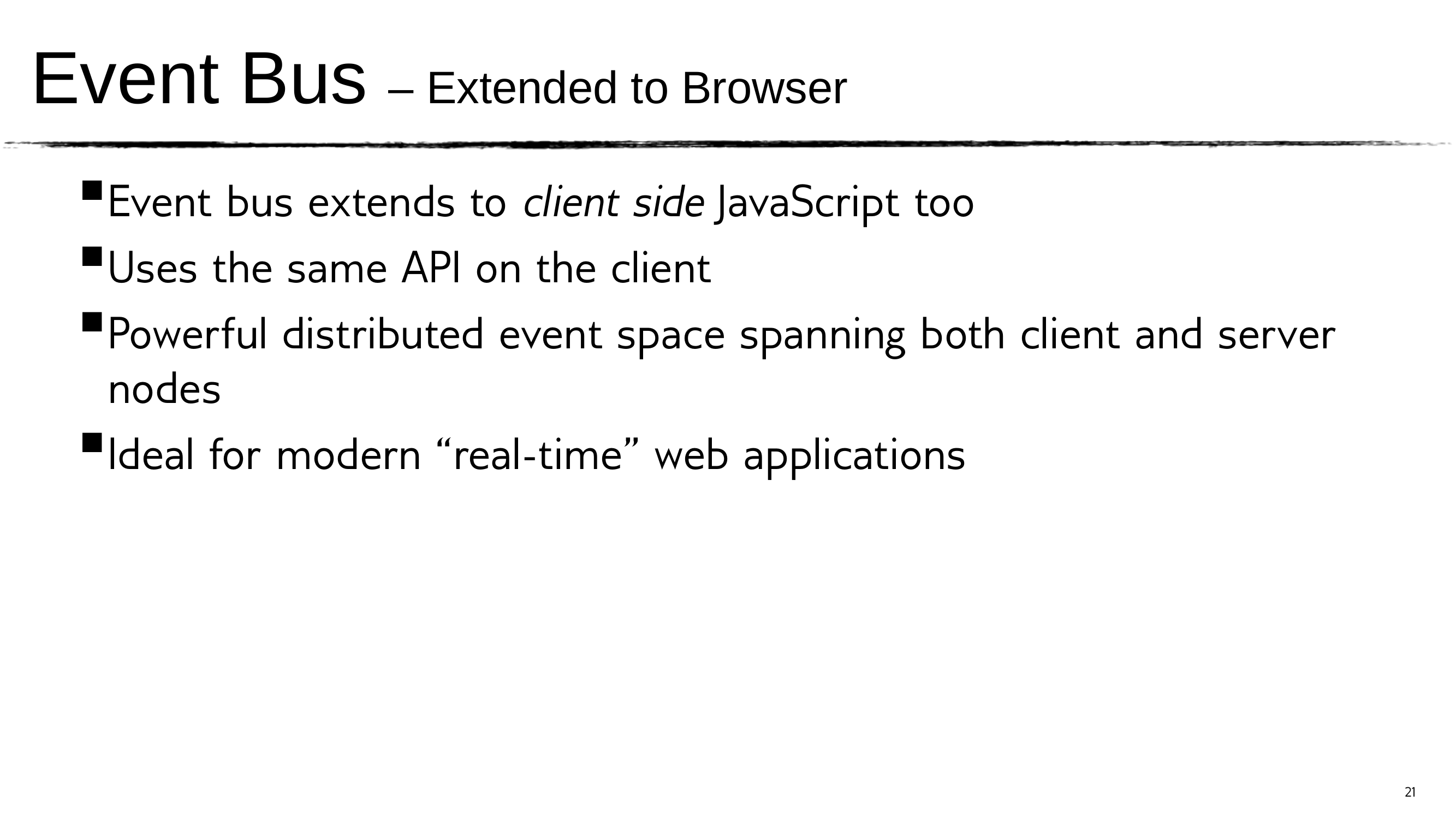

Event Bus – Extended to Browser
Event bus extends to client side JavaScript too
Uses the same API on the client
Powerful distributed event space spanning both client and server nodes
Ideal for modern “real-time” web applications

21